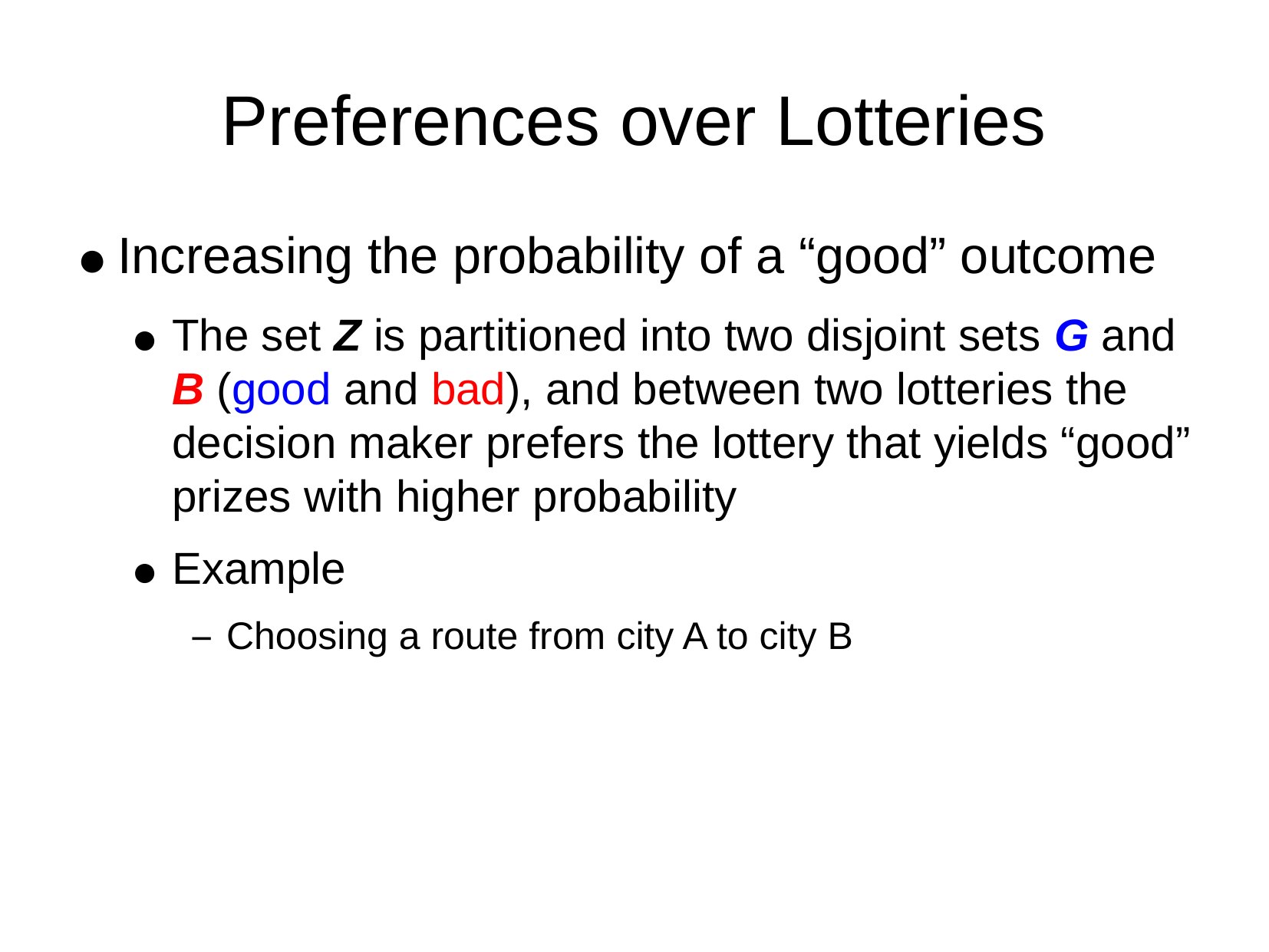

Preferences over Lotteries
Increasing the probability of a “good” outcome
The set Z is partitioned into two disjoint sets G and B (good and bad), and between two lotteries the decision maker prefers the lottery that yields “good” prizes with higher probability
Example
Choosing a route from city A to city B